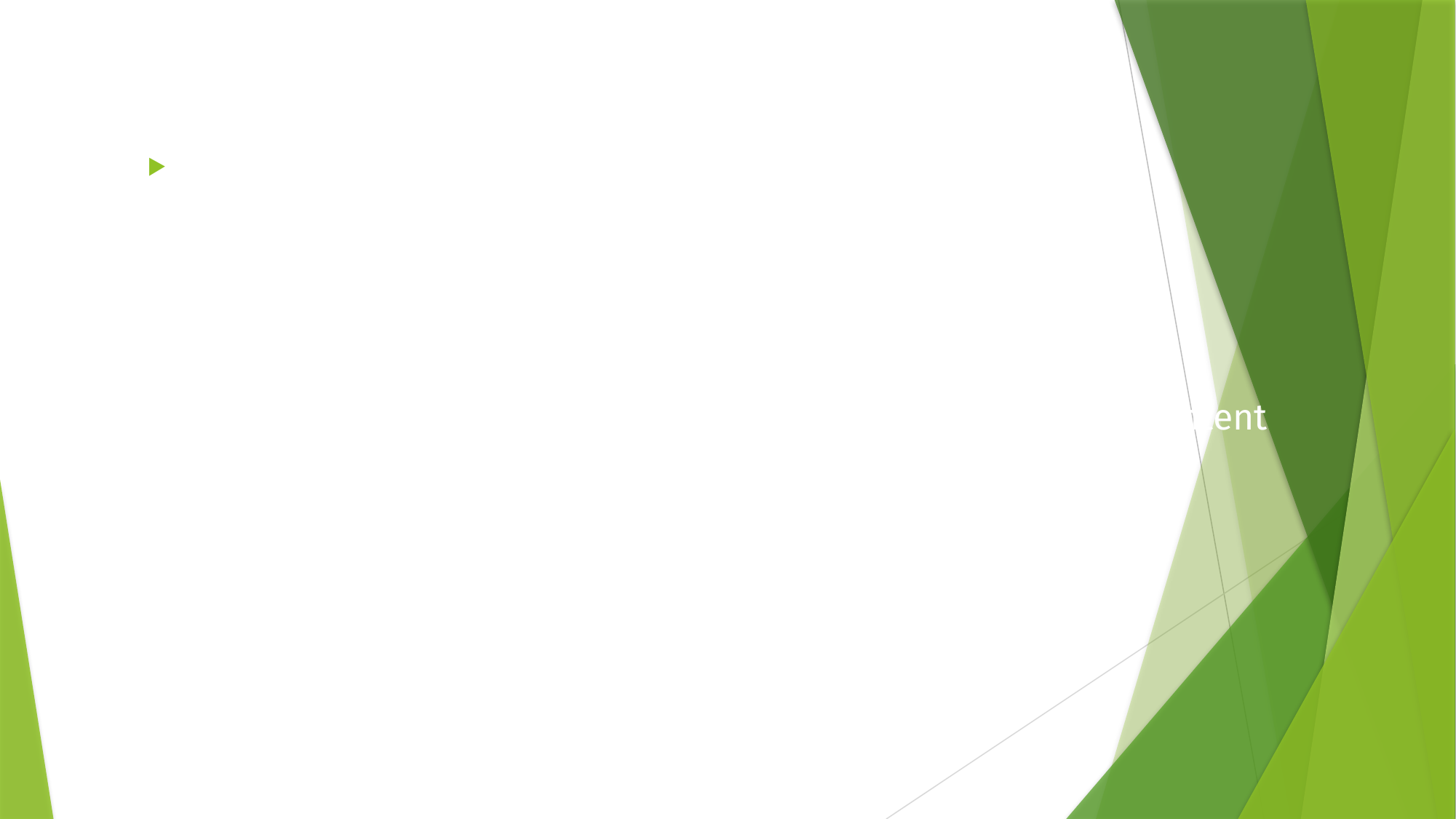

Objectives
# General Objectives
To develop a digital content delivery system
specific Objectives
To analyze the requirements for a system to deliver digital content
To design a digital content delivery system
To develop core components of the system
To implement the digital content delivery system